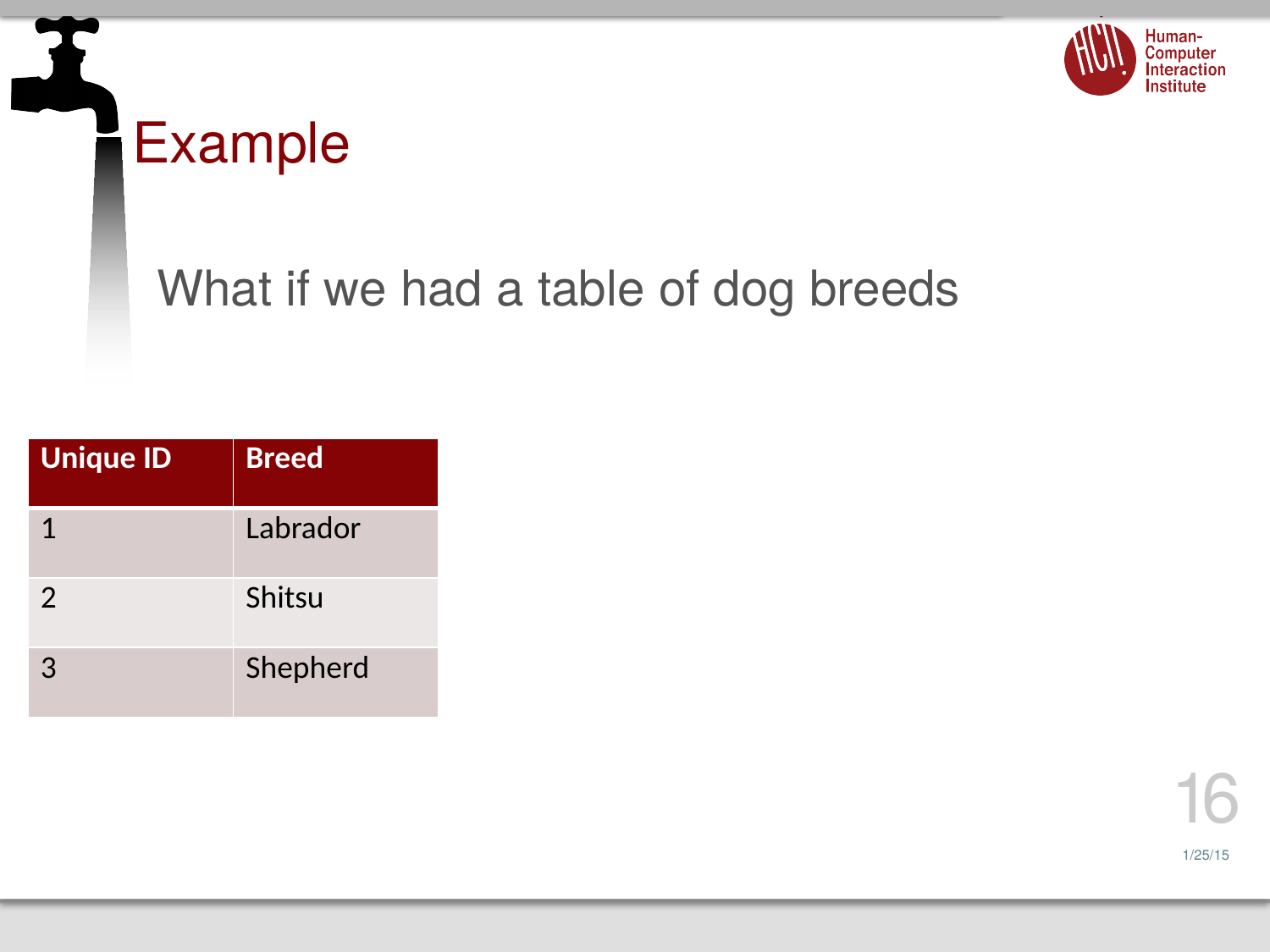

# Example
What if we had a table of dog breeds

| Unique ID | Breed |
| --- | --- |
| 1 | Labrador |
| 2 | Shitsu |
| 3 | Shepherd |
16
1/25/15